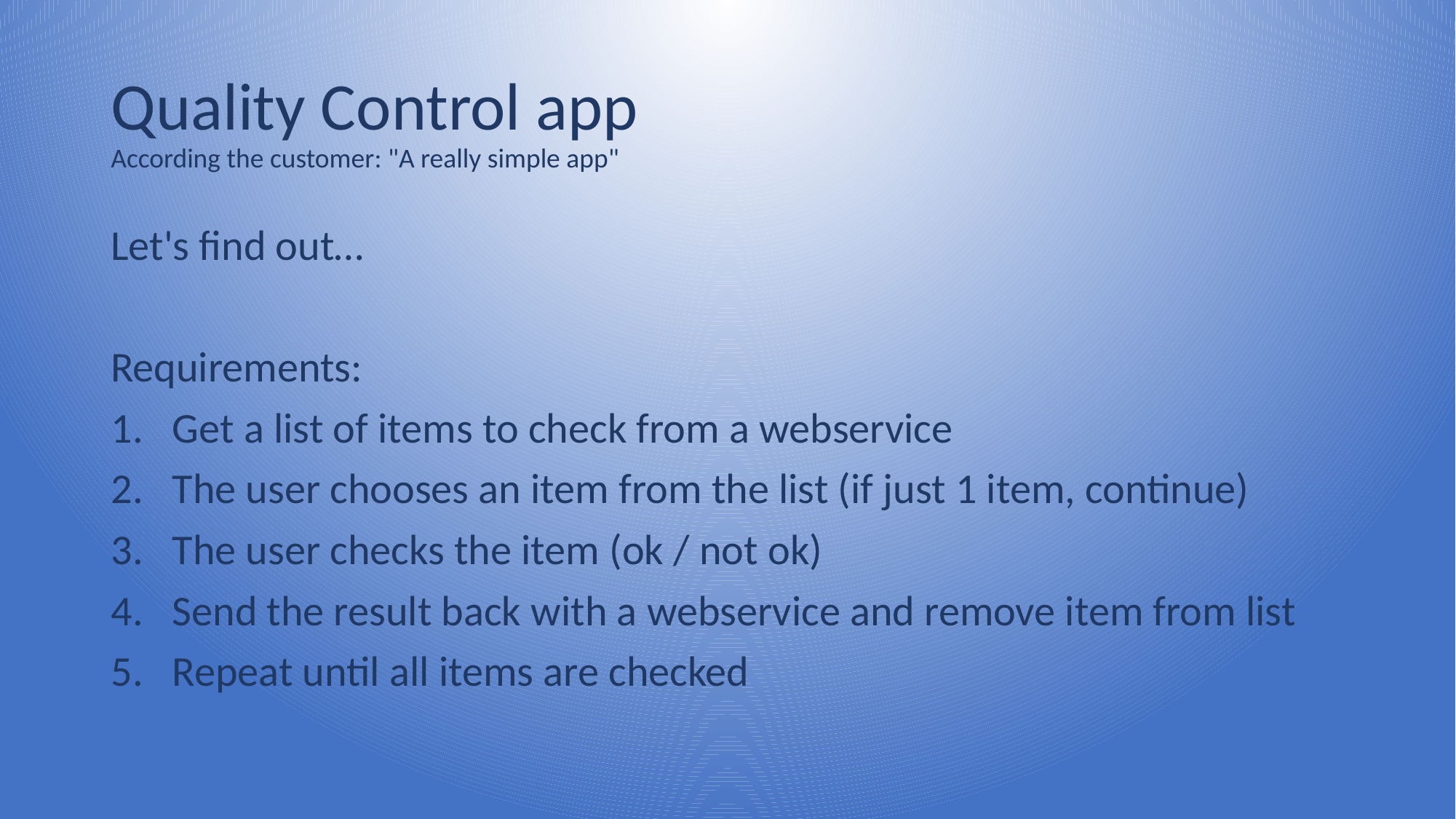

# Quality Control app According the customer: "A really simple app"
Let's find out…

Requirements:
Get a list of items to check from a webservice
The user chooses an item from the list (if just 1 item, continue)
The user checks the item (ok / not ok)
Send the result back with a webservice and remove item from list
Repeat until all items are checked